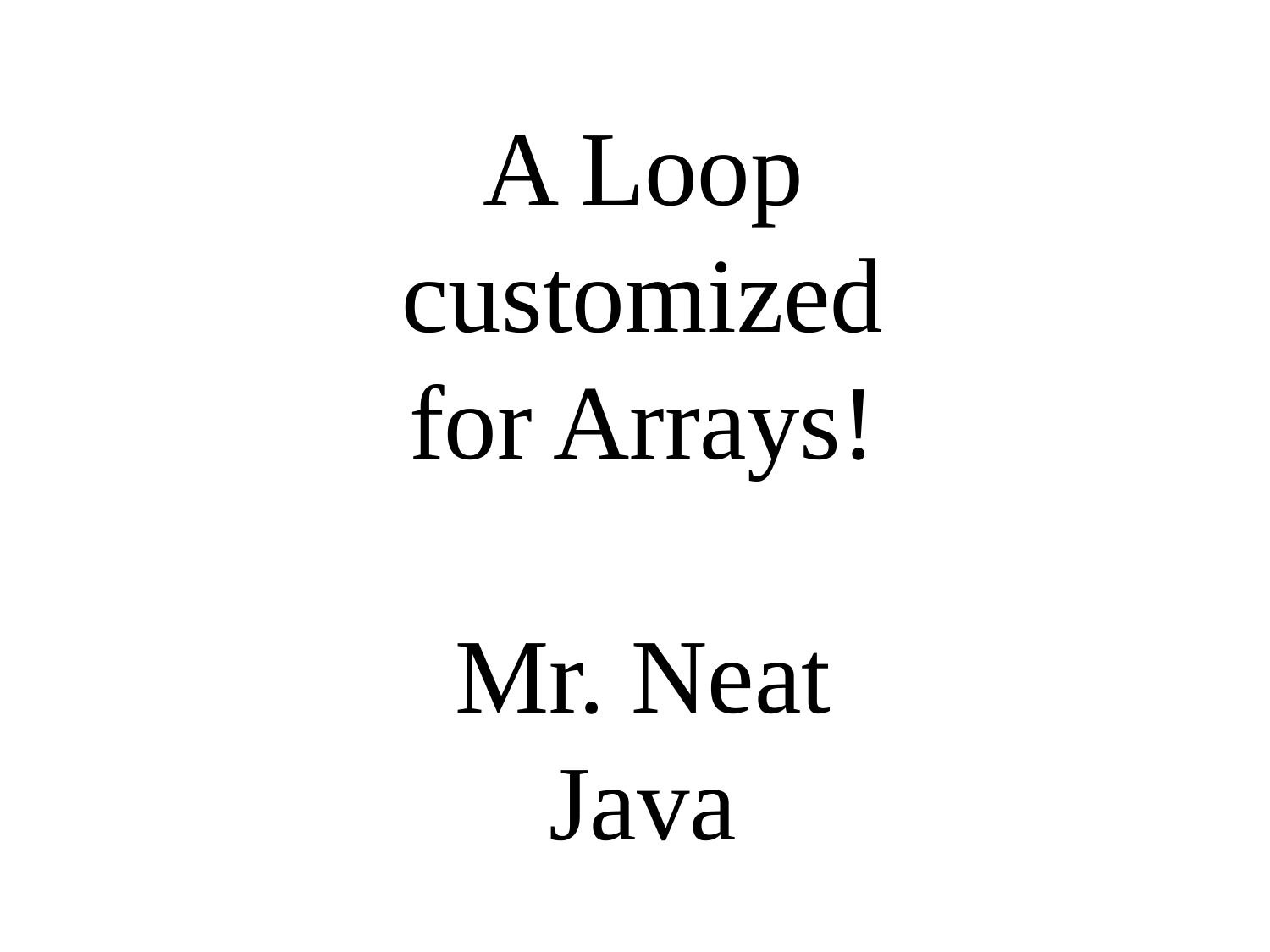

A Loop customized for Arrays!

Mr. Neat
Java